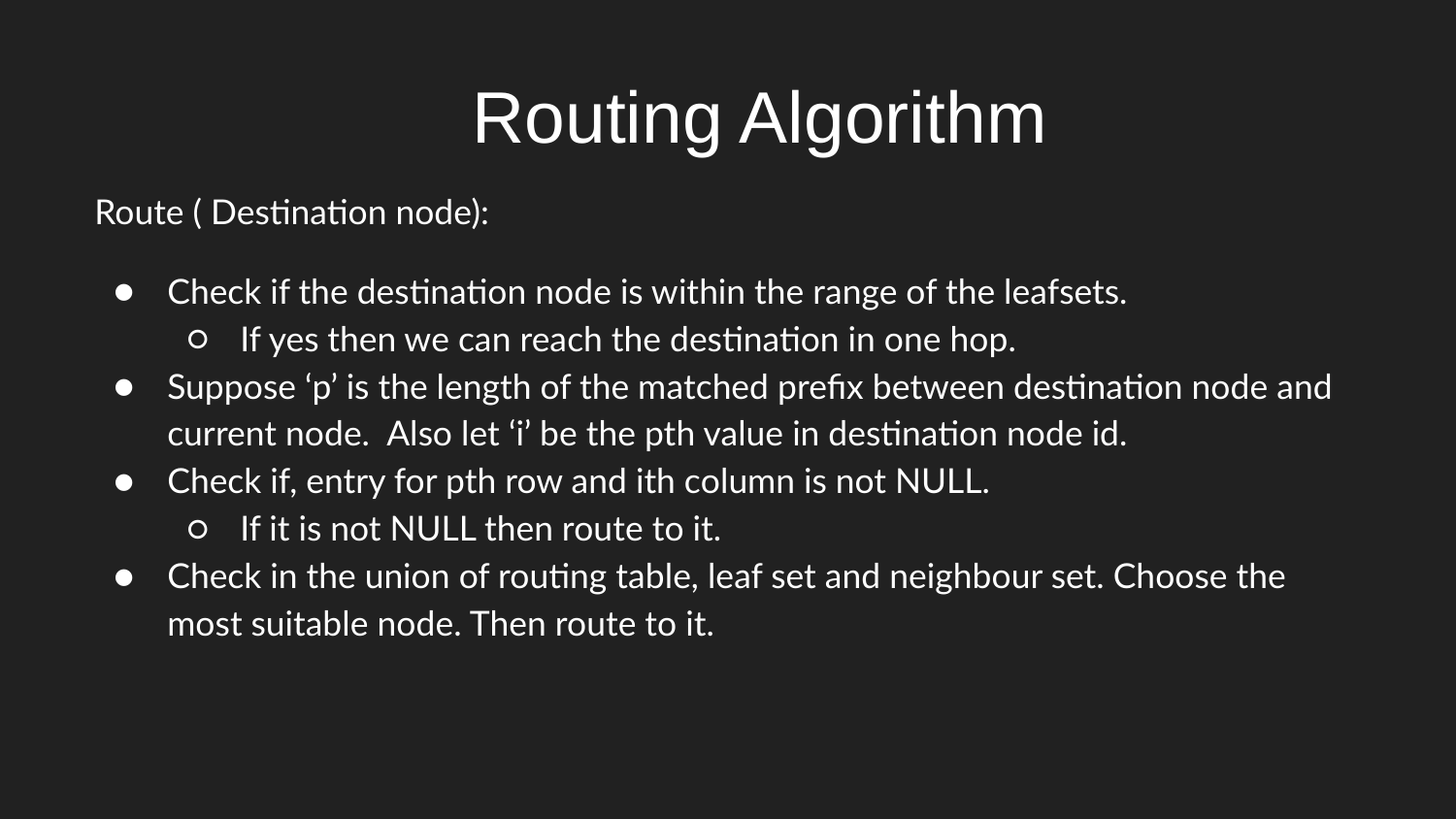

Routing Algorithm
Route ( Destination node):
Check if the destination node is within the range of the leafsets.
If yes then we can reach the destination in one hop.
Suppose ‘p’ is the length of the matched prefix between destination node and current node.  Also let ‘i’ be the pth value in destination node id.
Check if, entry for pth row and ith column is not NULL.
If it is not NULL then route to it.
Check in the union of routing table, leaf set and neighbour set. Choose the most suitable node. Then route to it.